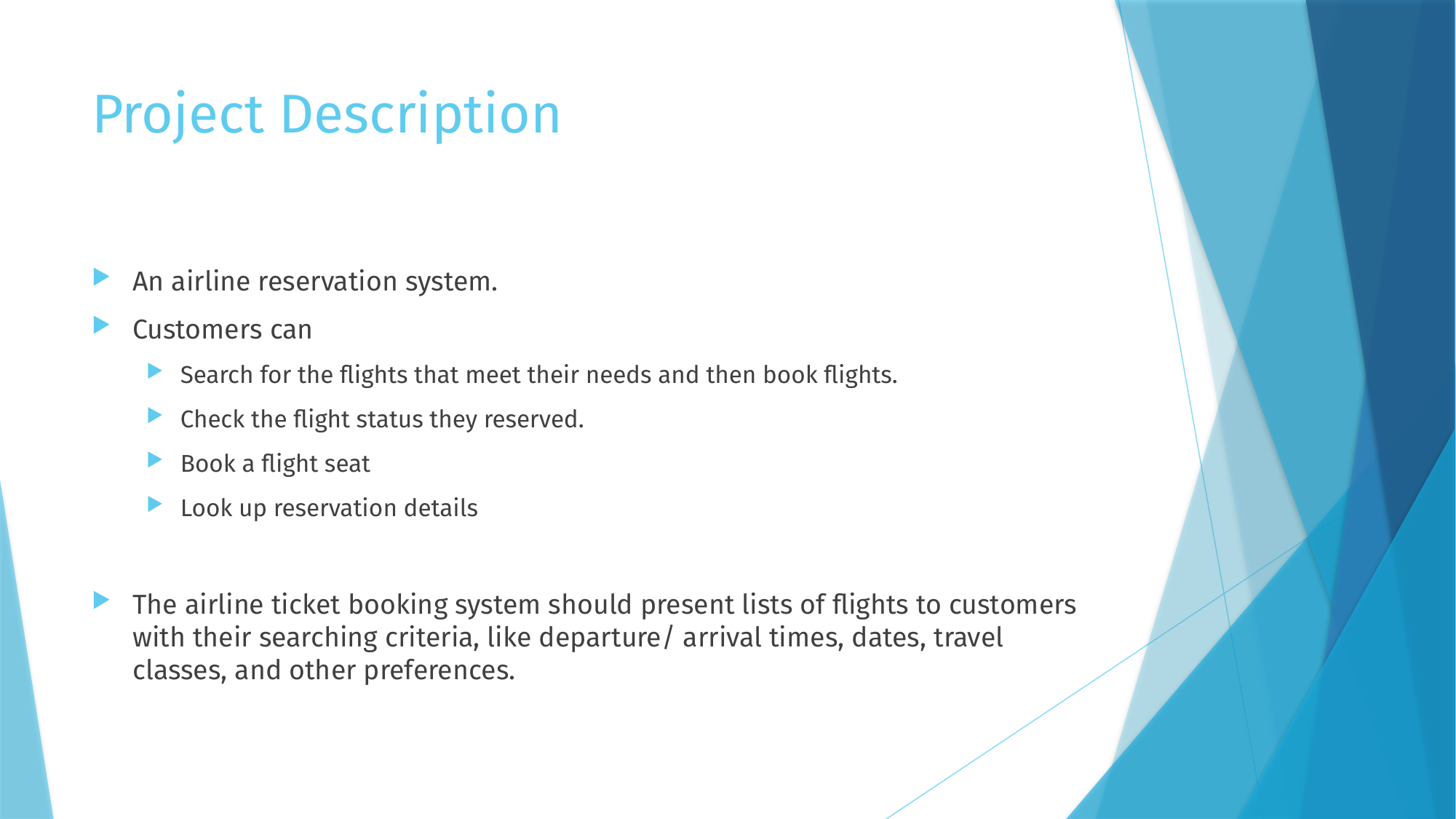

# Project Description
An airline reservation system.
Customers can
Search for the flights that meet their needs and then book flights.
Check the flight status they reserved.
Book a flight seat
Look up reservation details

The airline ticket booking system should present lists of flights to customers with their searching criteria, like departure/ arrival times, dates, travel classes, and other preferences.